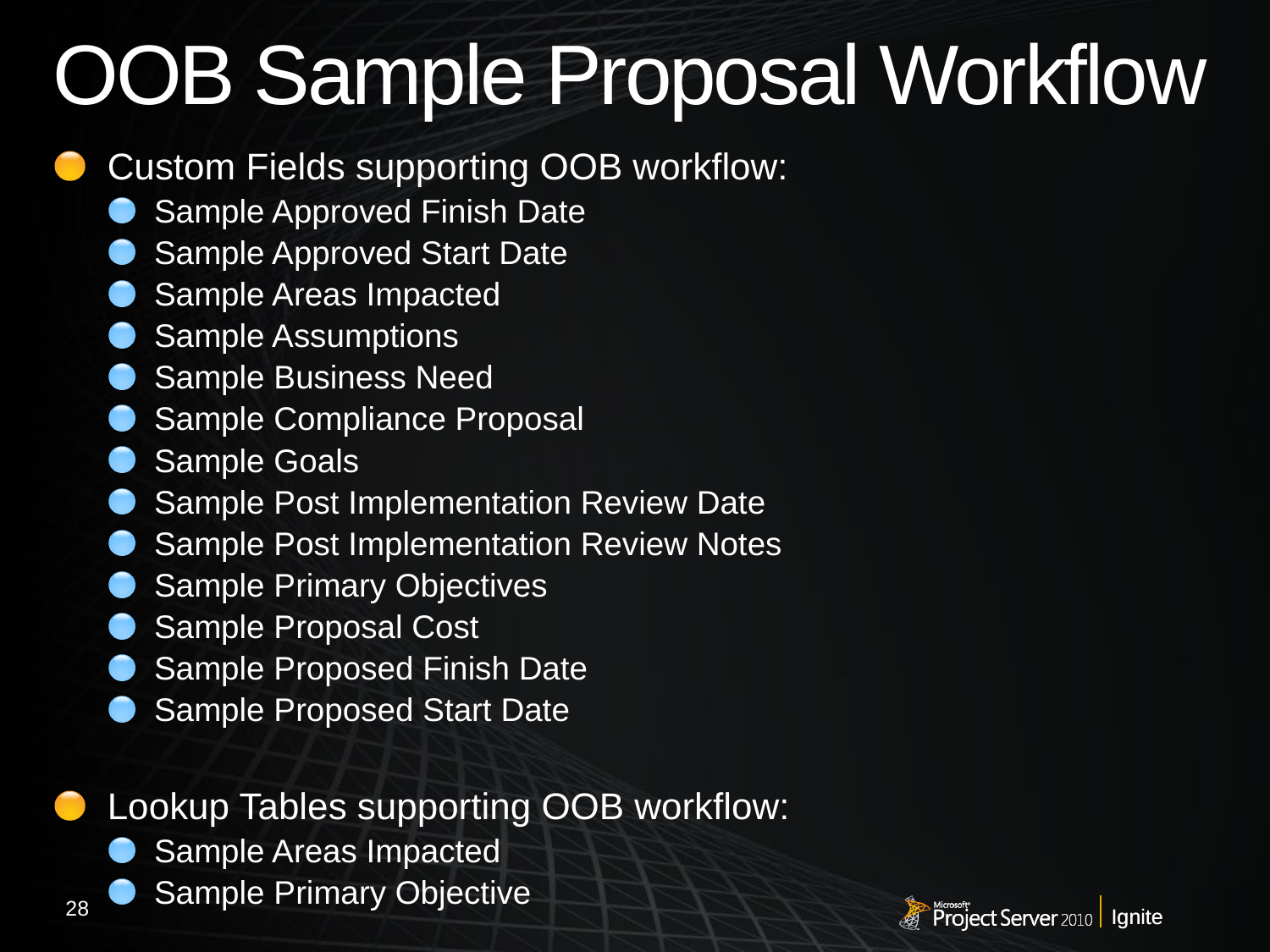

# OOB Sample Proposal Workflow
Custom Fields supporting OOB workflow:
Sample Approved Finish Date
Sample Approved Start Date
Sample Areas Impacted
Sample Assumptions
Sample Business Need
Sample Compliance Proposal
Sample Goals
Sample Post Implementation Review Date
Sample Post Implementation Review Notes
Sample Primary Objectives
Sample Proposal Cost
Sample Proposed Finish Date
Sample Proposed Start Date

Lookup Tables supporting OOB workflow:
Sample Areas Impacted
Sample Primary Objective

28